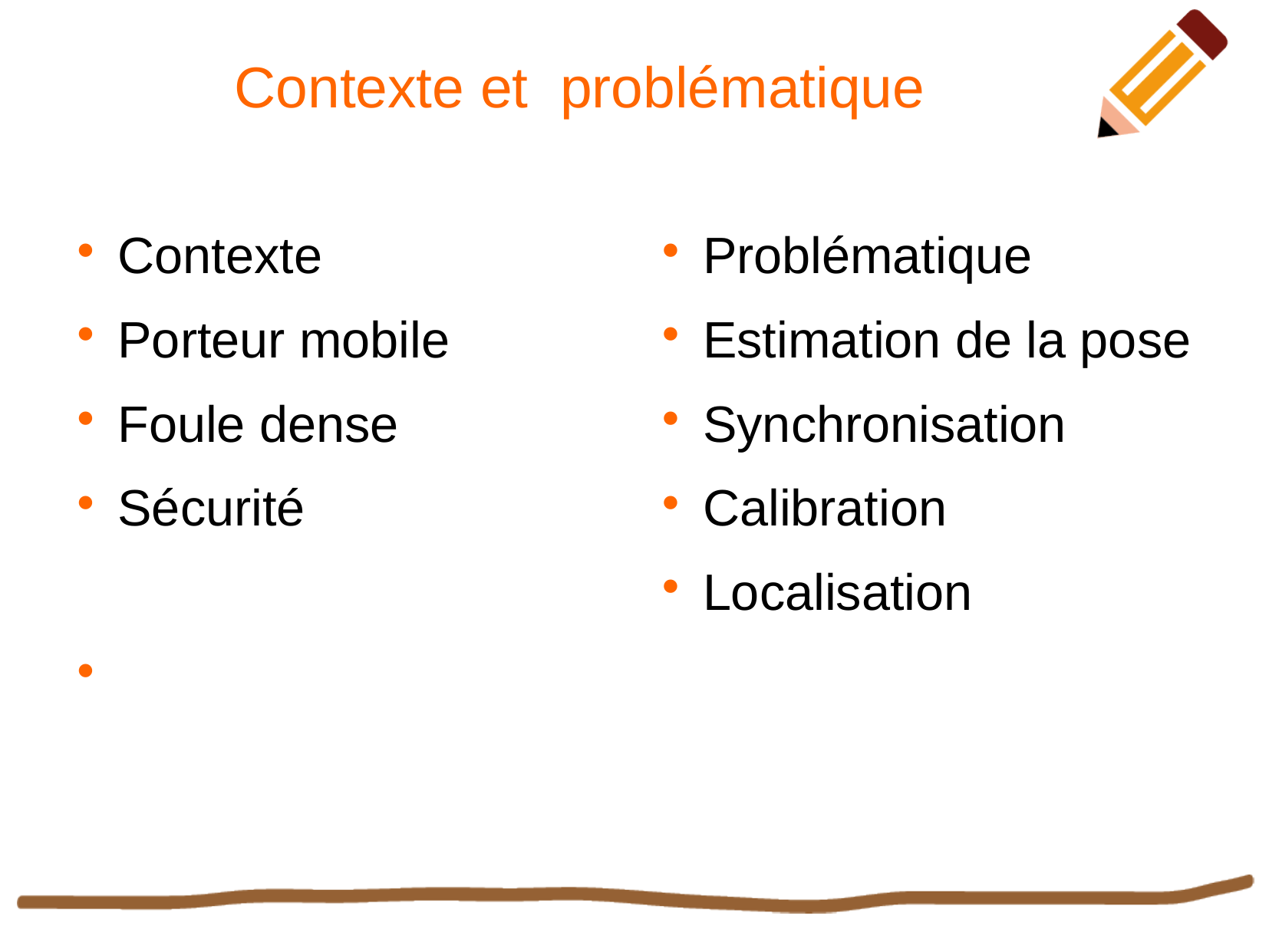

Contexte et  problématique
Contexte
Porteur mobile
Foule dense
Sécurité

Problématique
Estimation de la pose
Synchronisation
Calibration
Localisation